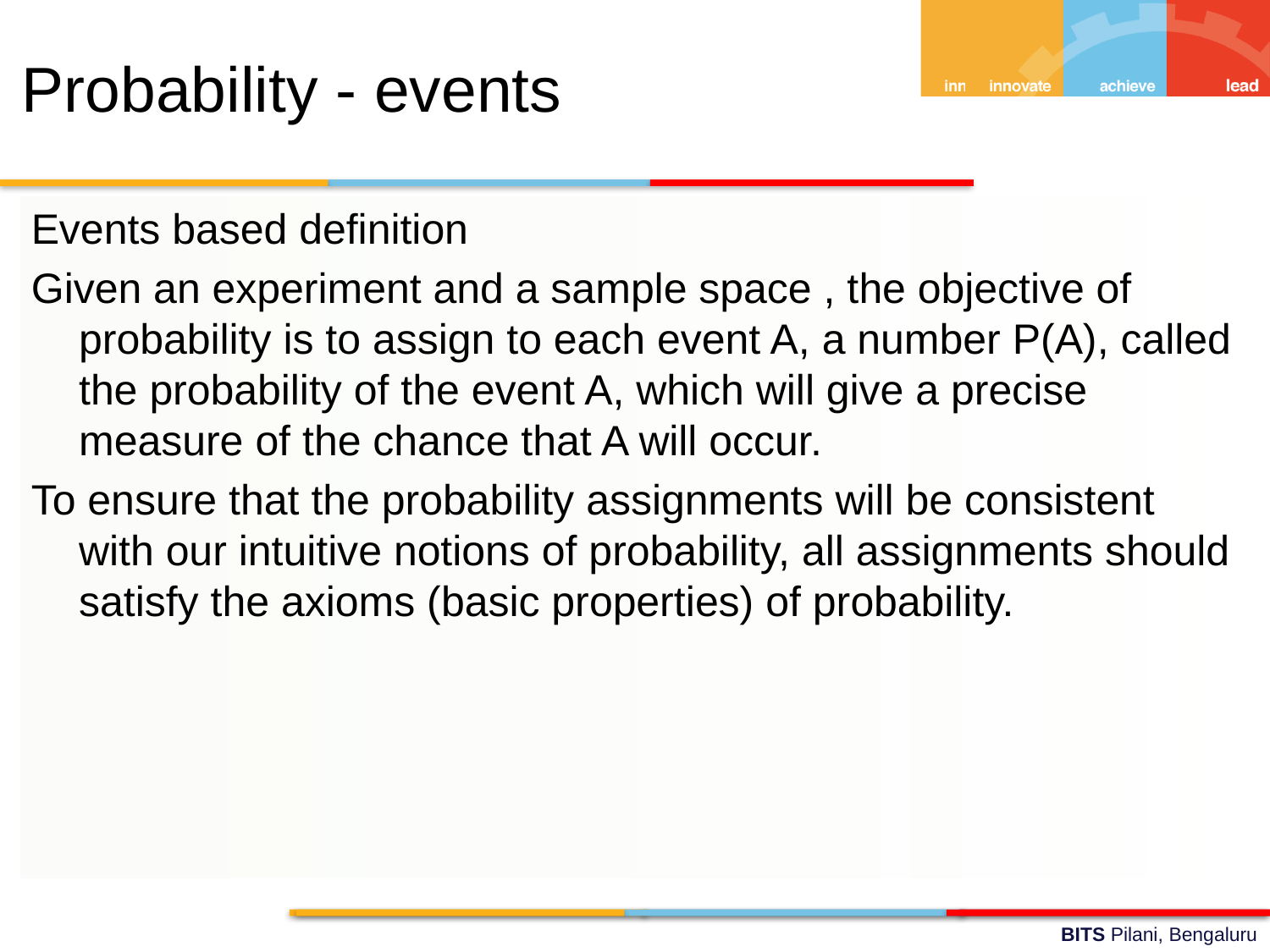

Probability - events
Events based definition
Given an experiment and a sample space , the objective of probability is to assign to each event A, a number P(A), called the probability of the event A, which will give a precise measure of the chance that A will occur.
To ensure that the probability assignments will be consistent with our intuitive notions of probability, all assignments should satisfy the axioms (basic properties) of probability.